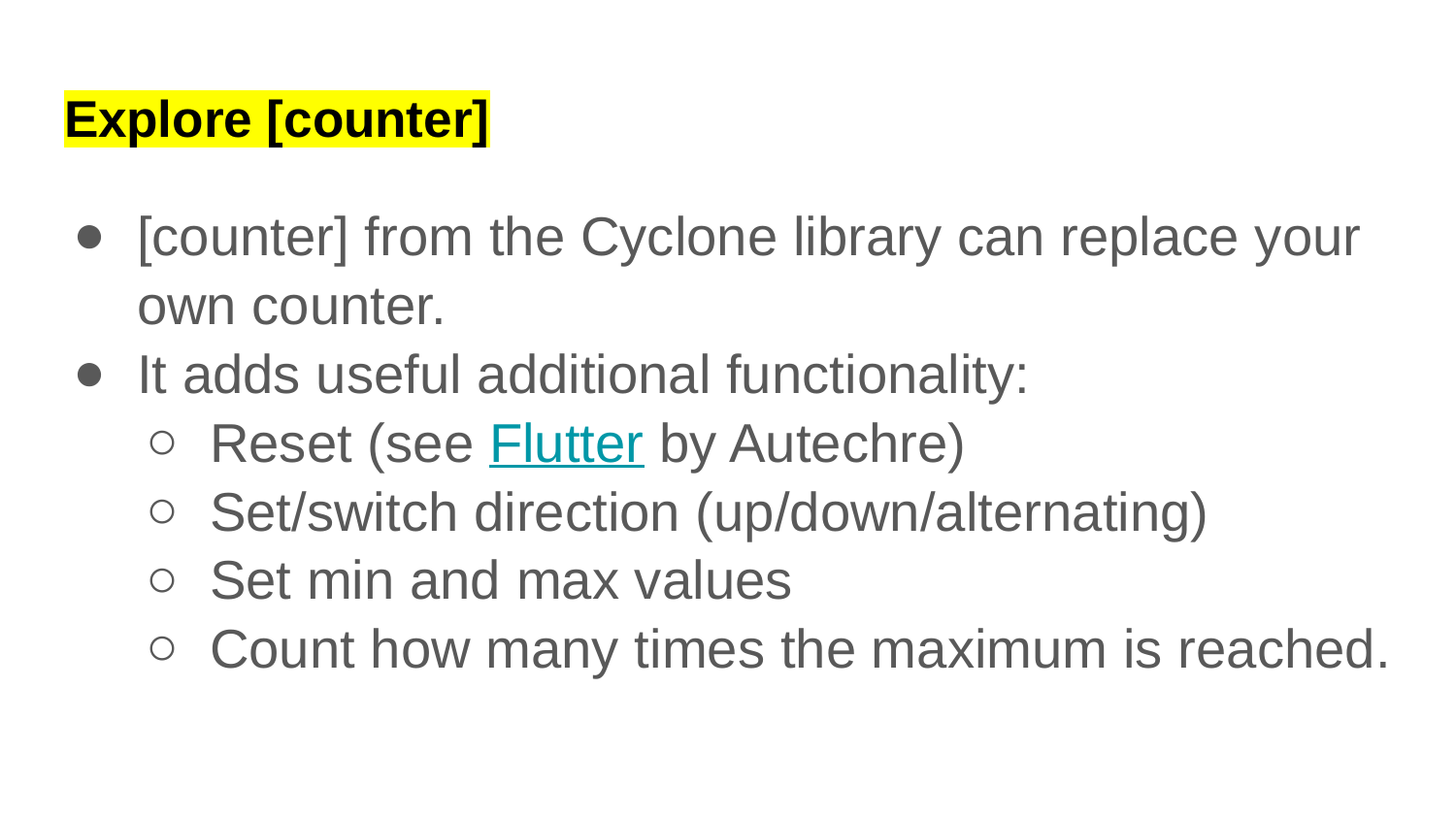

# Explore [counter]
[counter] from the Cyclone library can replace your own counter.
It adds useful additional functionality:
Reset (see Flutter by Autechre)
Set/switch direction (up/down/alternating)
Set min and max values
Count how many times the maximum is reached.